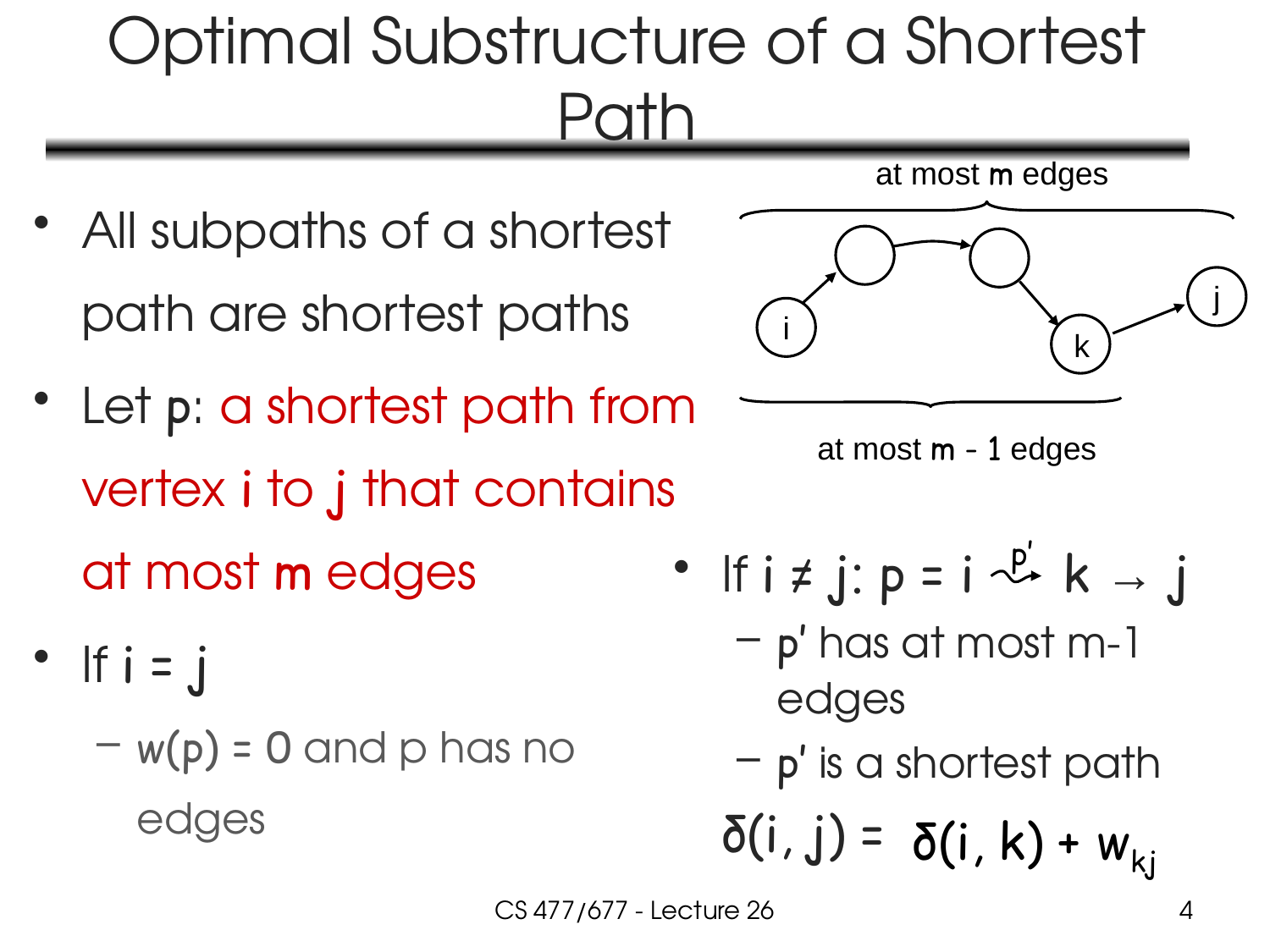

# Optimal Substructure of a Shortest Path

at most m edges

∞

11

j

i

All subpaths of a shortest path are shortest paths
Let p: a shortest path from vertex i to j that contains at most m edges
If i = j
w(p) = 0 and p has no edges

k
at most m - 1 edges
p’

If i ≠ j: p = i      k → j
p’ has at most m-1 edges
p’ is a shortest path
	δ(i, j) =
δ(i, k) + wkj
CS 477/677 - Lecture 26
4